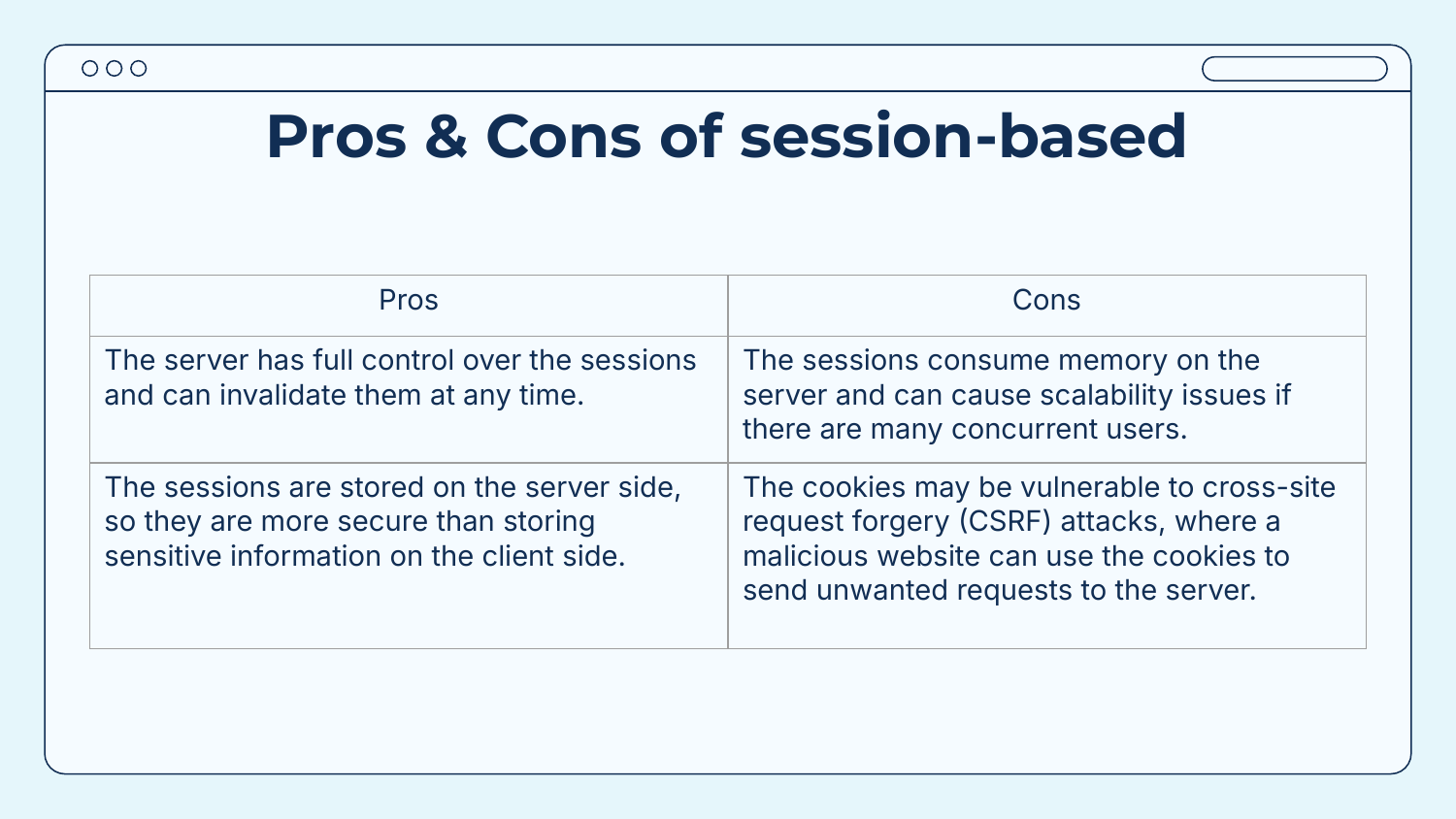

# Pros & Cons of session-based
| Pros | Cons |
| --- | --- |
| The server has full control over the sessions and can invalidate them at any time. | The sessions consume memory on the server and can cause scalability issues if there are many concurrent users. |
| The sessions are stored on the server side, so they are more secure than storing sensitive information on the client side. | The cookies may be vulnerable to cross-site request forgery (CSRF) attacks, where a malicious website can use the cookies to send unwanted requests to the server. |